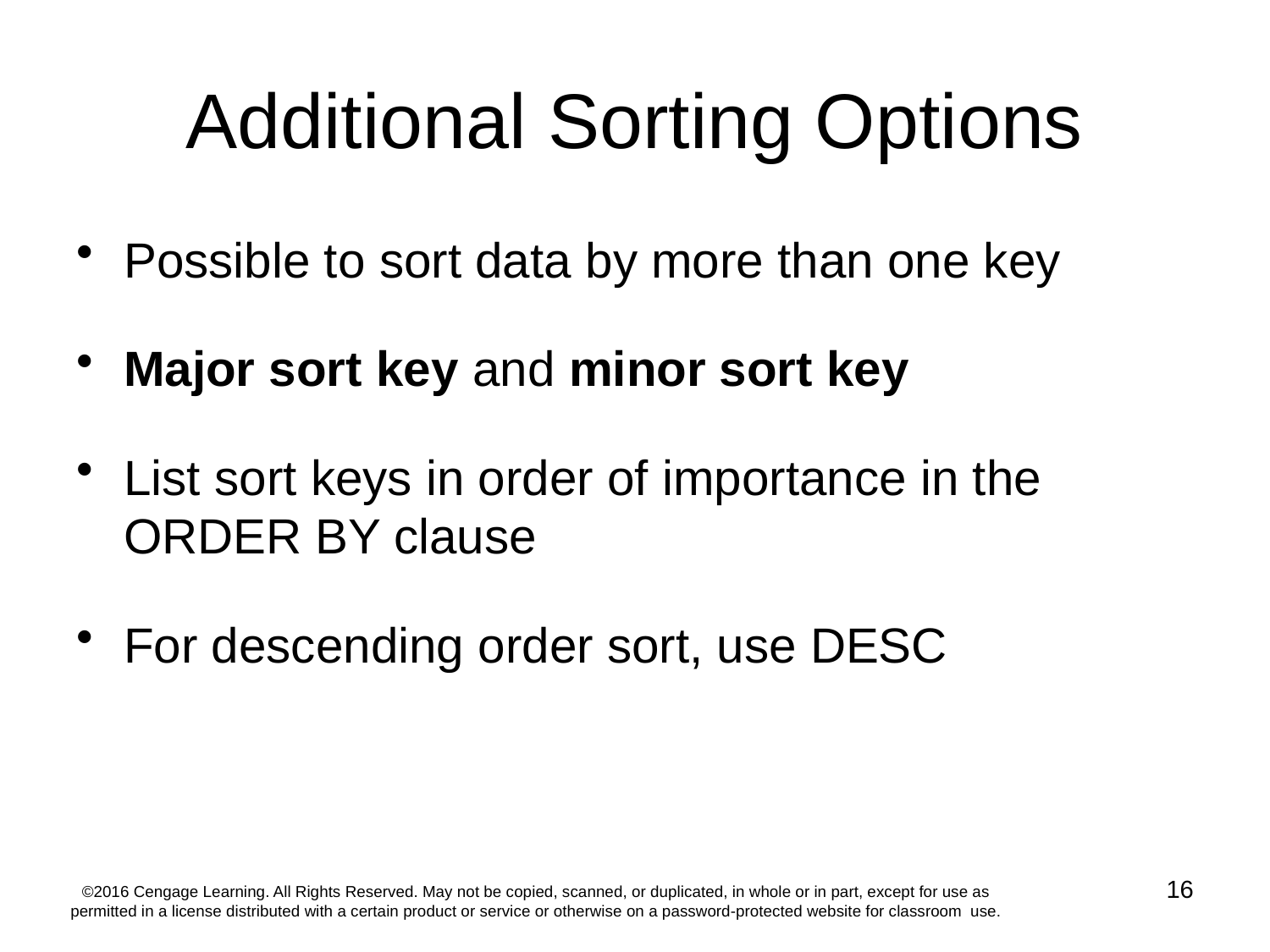

# Additional Sorting Options
Possible to sort data by more than one key
Major sort key and minor sort key
List sort keys in order of importance in the ORDER BY clause
For descending order sort, use DESC
16
©2016 Cengage Learning. All Rights Reserved. May not be copied, scanned, or duplicated, in whole or in part, except for use as permitted in a license distributed with a certain product or service or otherwise on a password-protected website for classroom  use.